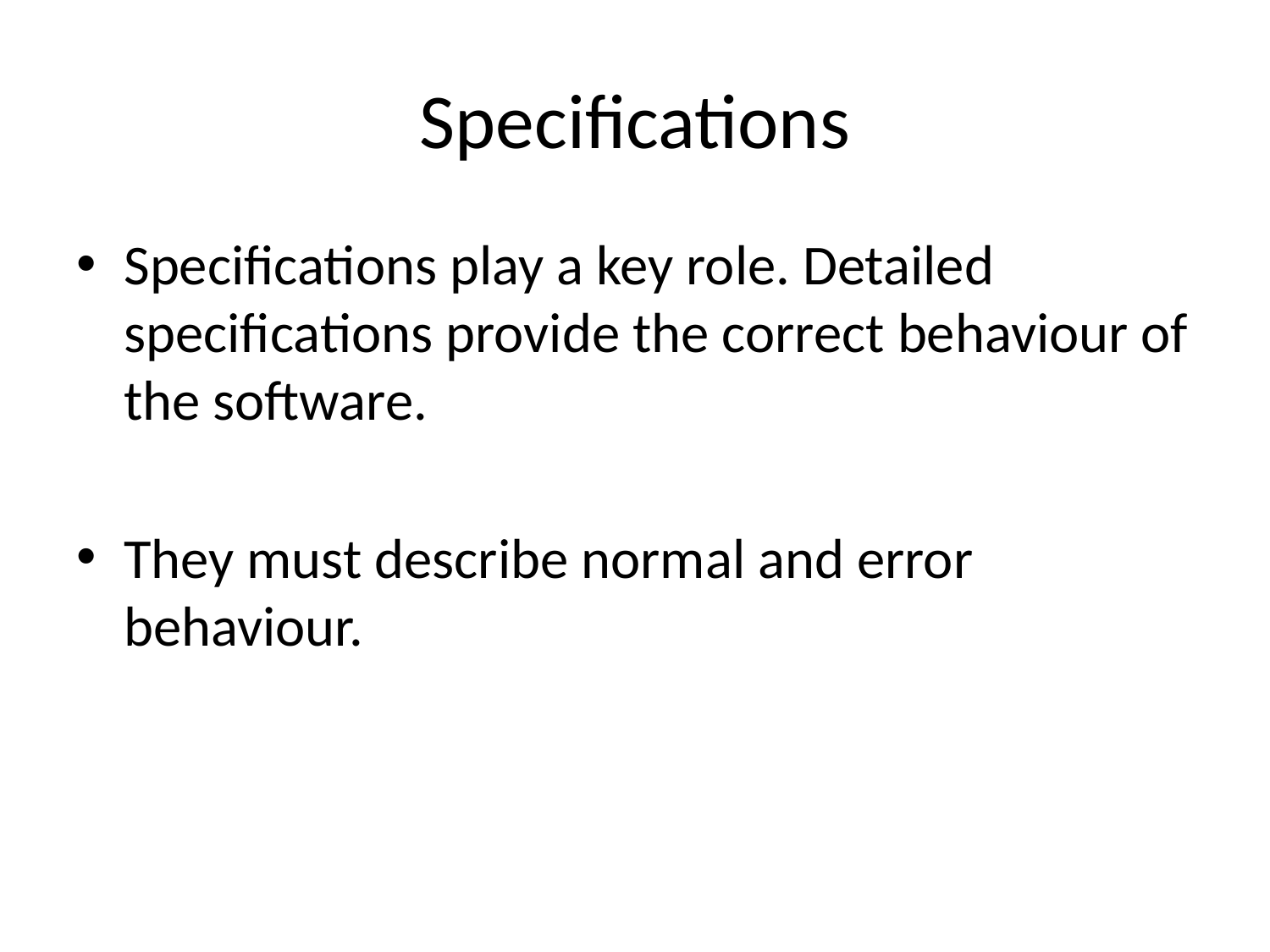

# Specifications
Specifications play a key role. Detailed specifications provide the correct behaviour of the software.

They must describe normal and error behaviour.